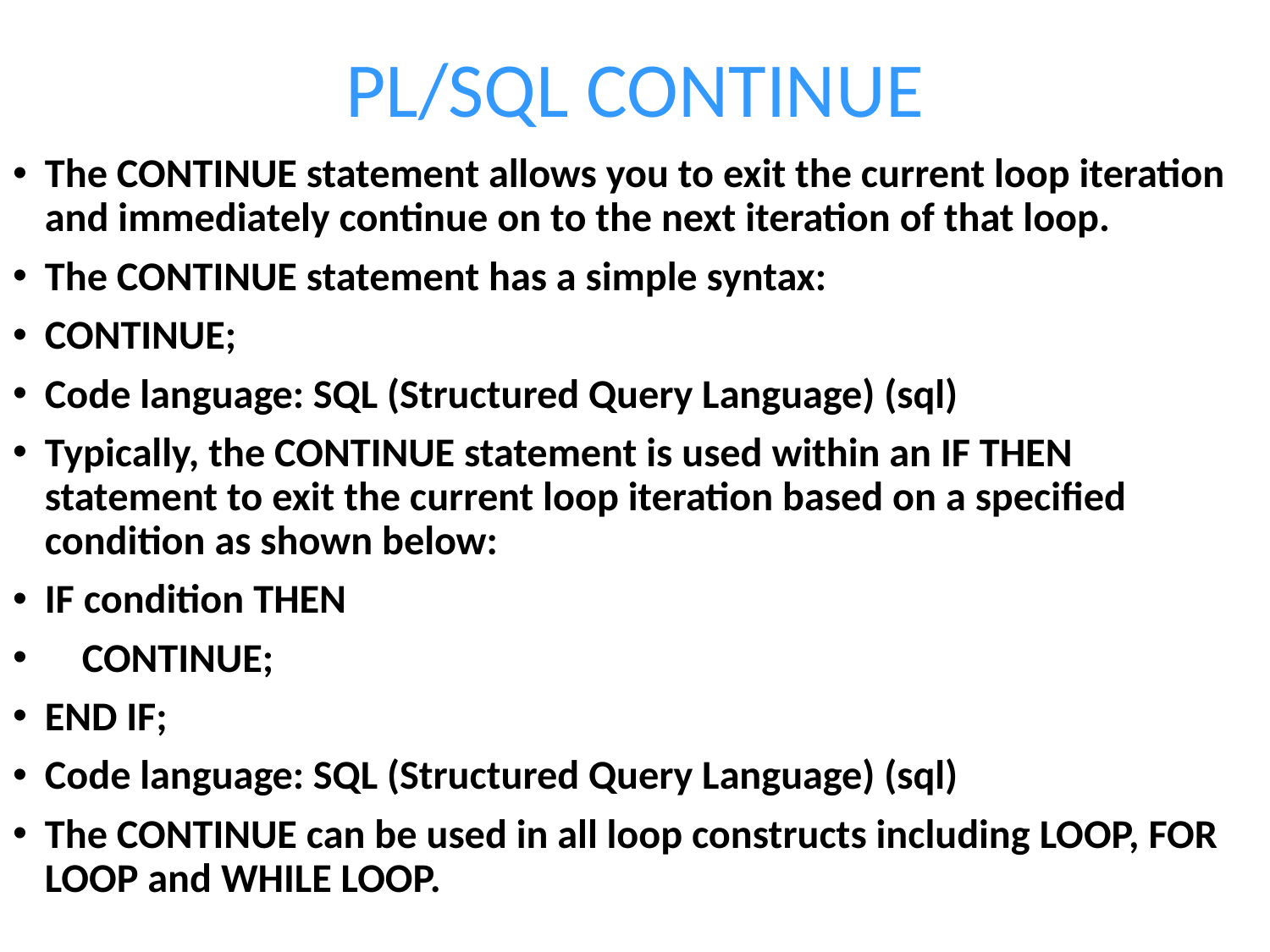

# PL/SQL CONTINUE
The CONTINUE statement allows you to exit the current loop iteration and immediately continue on to the next iteration of that loop.
The CONTINUE statement has a simple syntax:
CONTINUE;
Code language: SQL (Structured Query Language) (sql)
Typically, the CONTINUE statement is used within an IF THEN statement to exit the current loop iteration based on a specified condition as shown below:
IF condition THEN
    CONTINUE;
END IF;
Code language: SQL (Structured Query Language) (sql)
The CONTINUE can be used in all loop constructs including LOOP, FOR LOOP and WHILE LOOP.